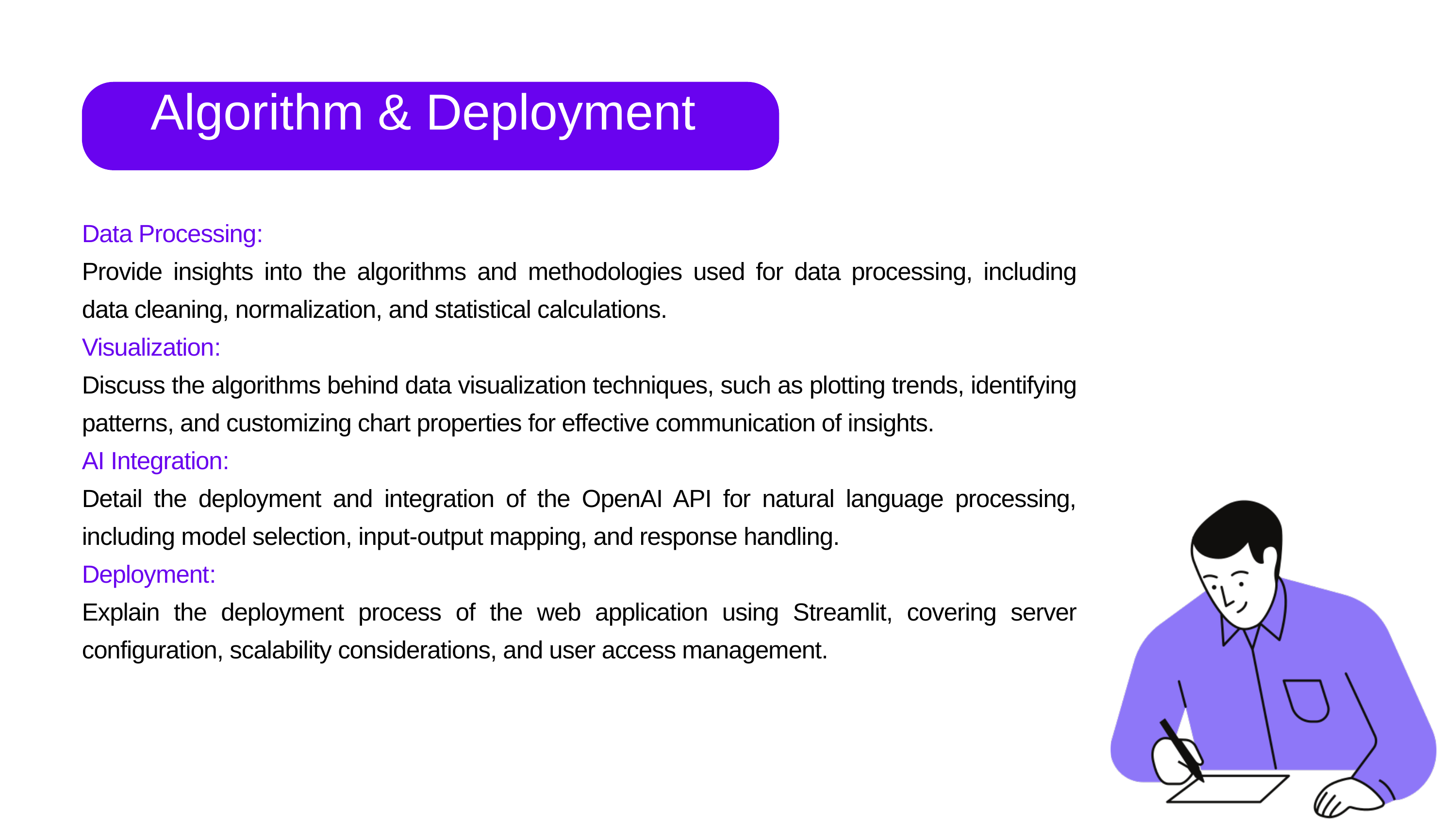

Algorithm & Deployment
Data Processing:
Provide insights into the algorithms and methodologies used for data processing, including data cleaning, normalization, and statistical calculations.
Visualization:
Discuss the algorithms behind data visualization techniques, such as plotting trends, identifying patterns, and customizing chart properties for effective communication of insights.
AI Integration:
Detail the deployment and integration of the OpenAI API for natural language processing, including model selection, input-output mapping, and response handling.
Deployment:
Explain the deployment process of the web application using Streamlit, covering server configuration, scalability considerations, and user access management.